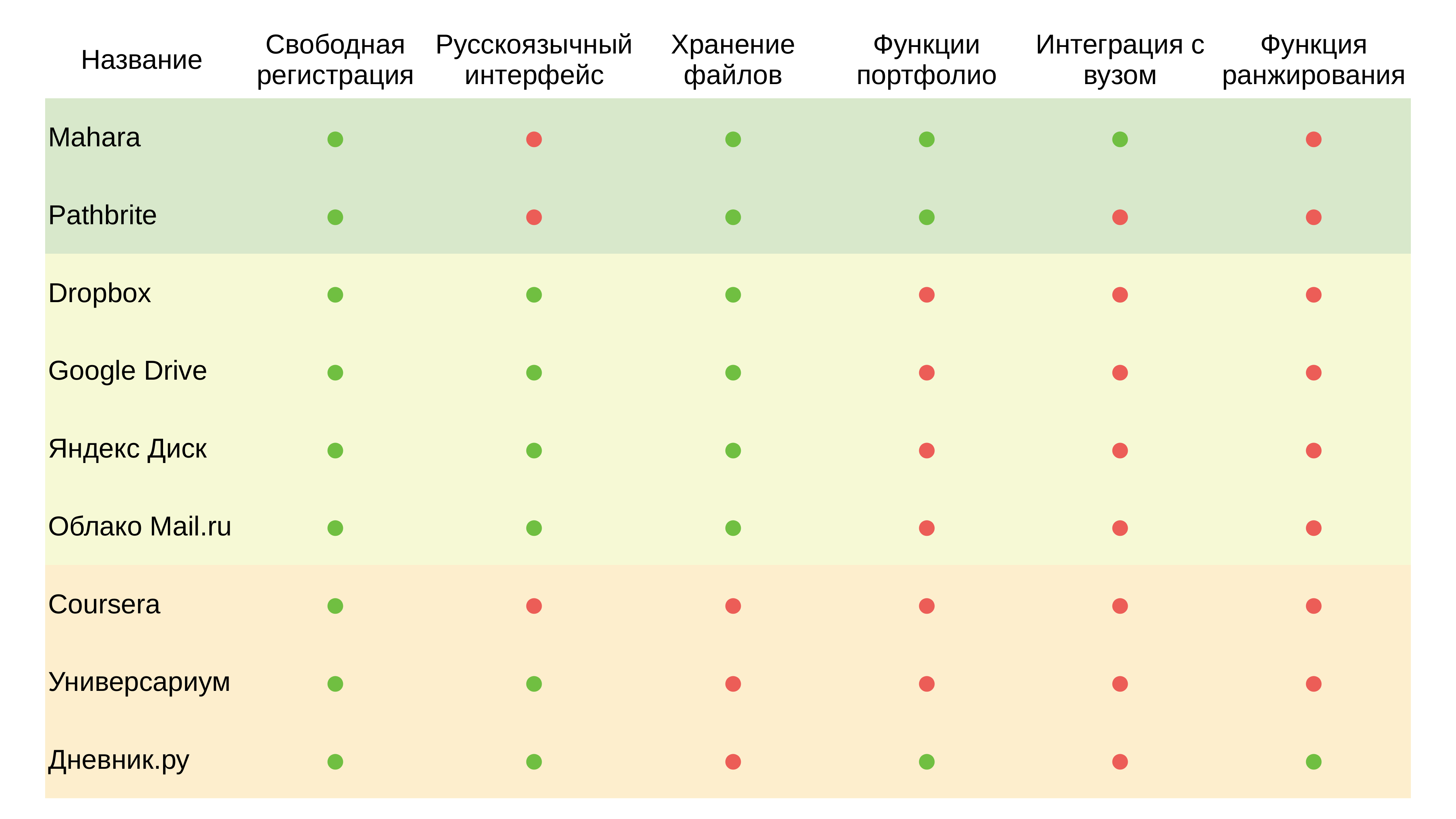

| Название | Свободная регистрация | Русскоязычный интерфейс | Хранение файлов | Функции портфолио | Интеграция с вузом | Функция ранжирования |
| --- | --- | --- | --- | --- | --- | --- |
| Mahara | ● | ● | ● | ● | ● | ● |
| Pathbrite | ● | ● | ● | ● | ● | ● |
| Dropbox | ● | ● | ● | ● | ● | ● |
| Google Drive | ● | ● | ● | ● | ● | ● |
| Яндекс Диск | ● | ● | ● | ● | ● | ● |
| Облако Mail.ru | ● | ● | ● | ● | ● | ● |
| Coursera | ● | ● | ● | ● | ● | ● |
| Универсариум | ● | ● | ● | ● | ● | ● |
| Дневник.ру | ● | ● | ● | ● | ● | ● |